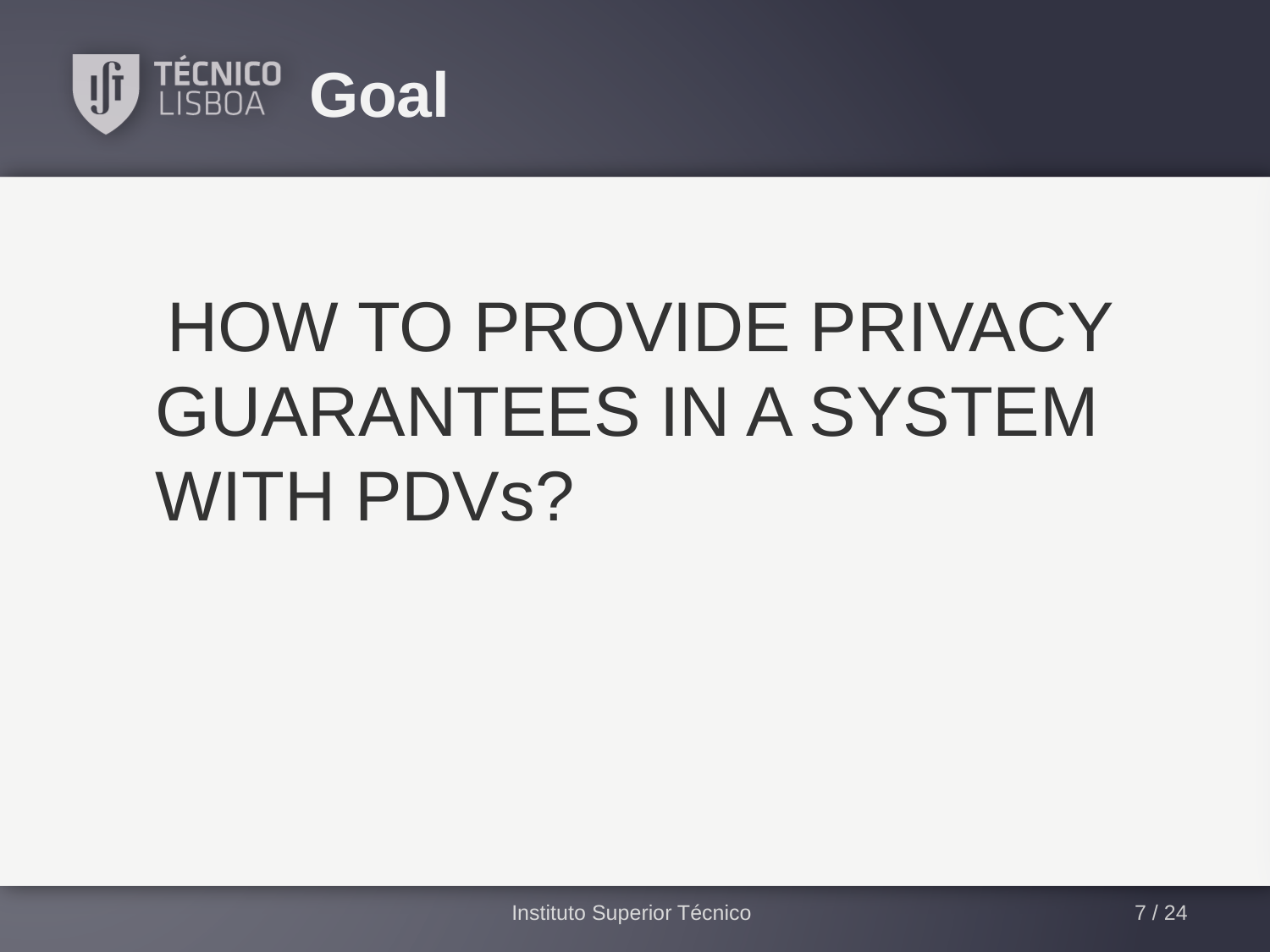

# Goal
   HOW TO PROVIDE PRIVACY GUARANTEES IN A SYSTEM WITH PDVs?

Instituto Superior Técnico
7 / 24